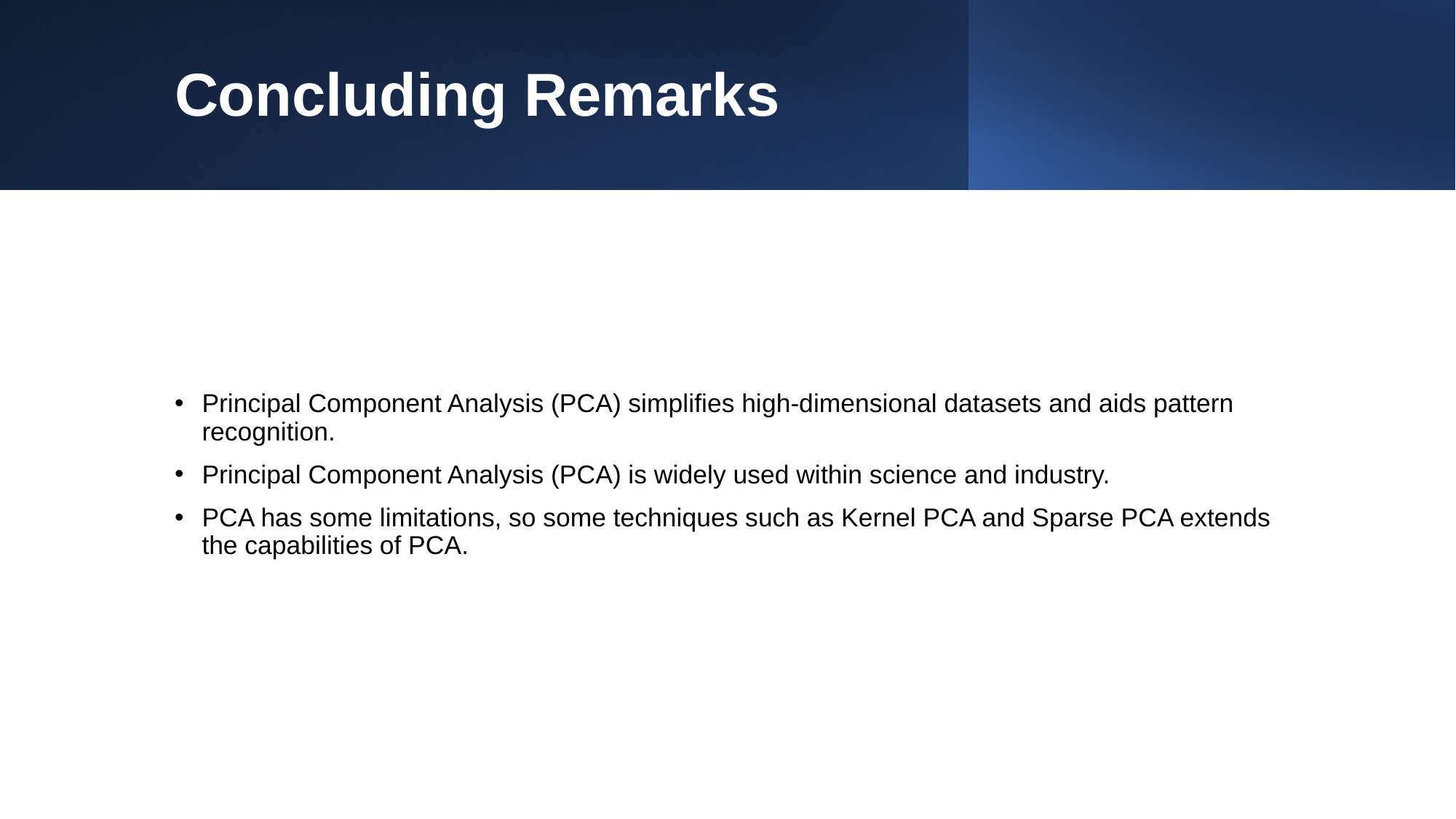

# Concluding Remarks
Principal Component Analysis (PCA) simplifies high-dimensional datasets and aids pattern recognition.
Principal Component Analysis (PCA) is widely used within science and industry.
PCA has some limitations, so some techniques such as Kernel PCA and Sparse PCA extends the capabilities of PCA.